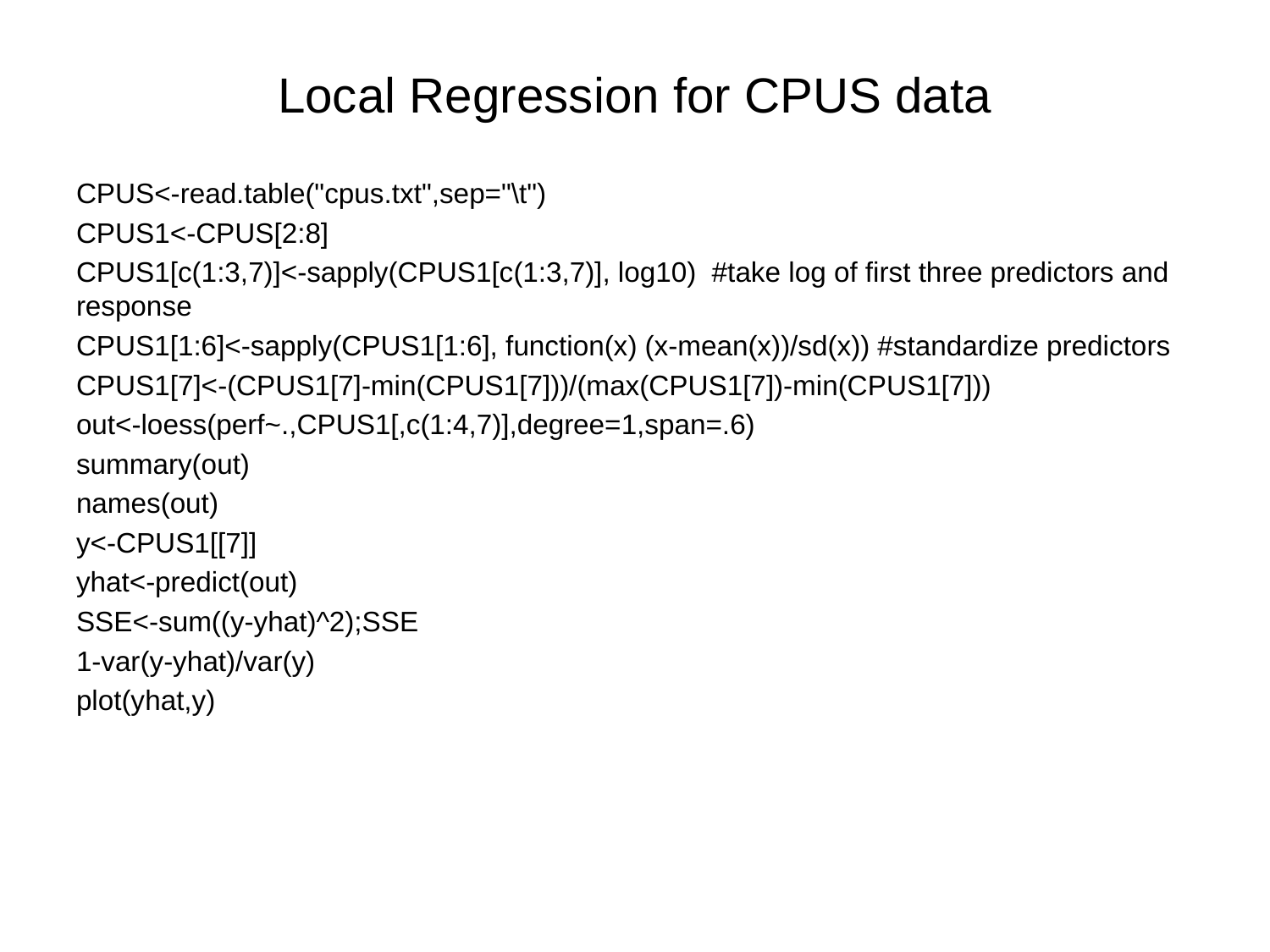

# Local Regression for CPUS data
CPUS<-read.table("cpus.txt",sep="\t")
CPUS1<-CPUS[2:8]
CPUS1[c(1:3,7)]<-sapply(CPUS1[c(1:3,7)], log10)  #take log of first three predictors and response
CPUS1[1:6]<-sapply(CPUS1[1:6], function(x) (x-mean(x))/sd(x)) #standardize predictors
CPUS1[7]<-(CPUS1[7]-min(CPUS1[7]))/(max(CPUS1[7])-min(CPUS1[7]))
out<-loess(perf~.,CPUS1[,c(1:4,7)],degree=1,span=.6)
summary(out)
names(out)
y<-CPUS1[[7]]
yhat<-predict(out)
SSE<-sum((y-yhat)^2);SSE
1-var(y-yhat)/var(y)
plot(yhat,y)